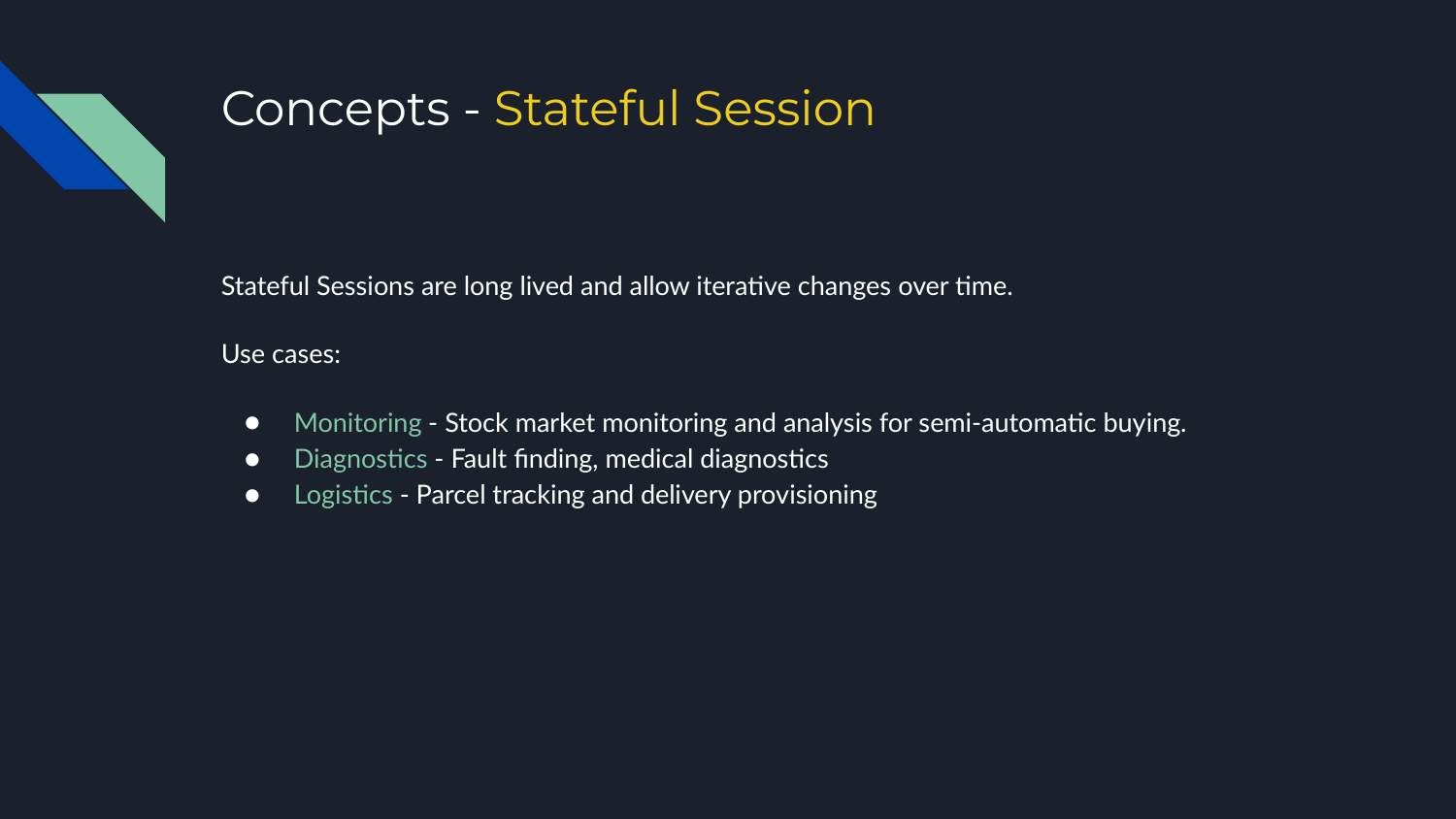

# Concepts - Stateful Session
Stateful Sessions are long lived and allow iterative changes over time.
Use cases:
Monitoring - Stock market monitoring and analysis for semi-automatic buying.
Diagnostics - Fault finding, medical diagnostics
Logistics - Parcel tracking and delivery provisioning